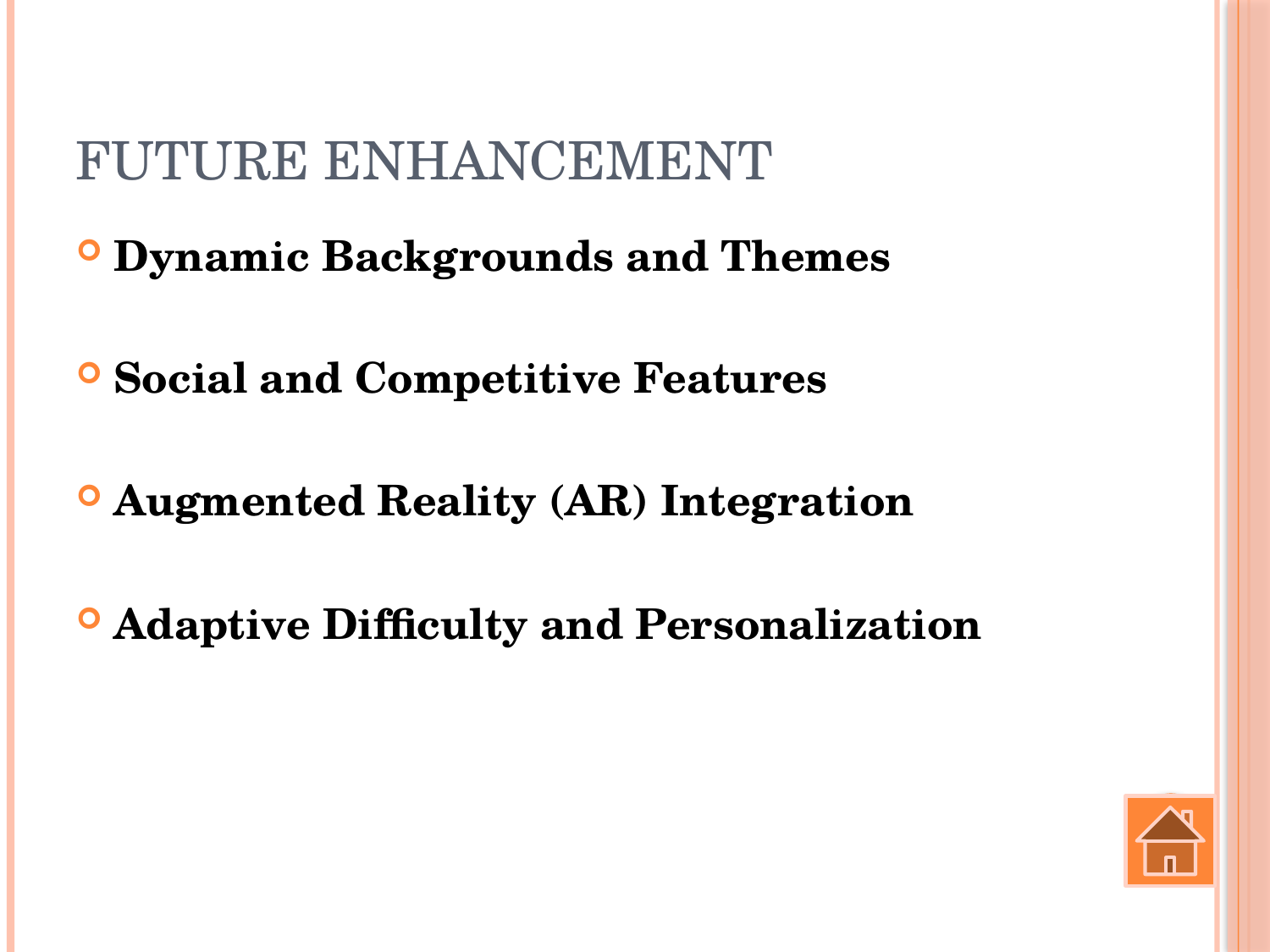

# Future Enhancement
Dynamic Backgrounds and Themes

Social and Competitive Features

Augmented Reality (AR) Integration

Adaptive Difficulty and Personalization